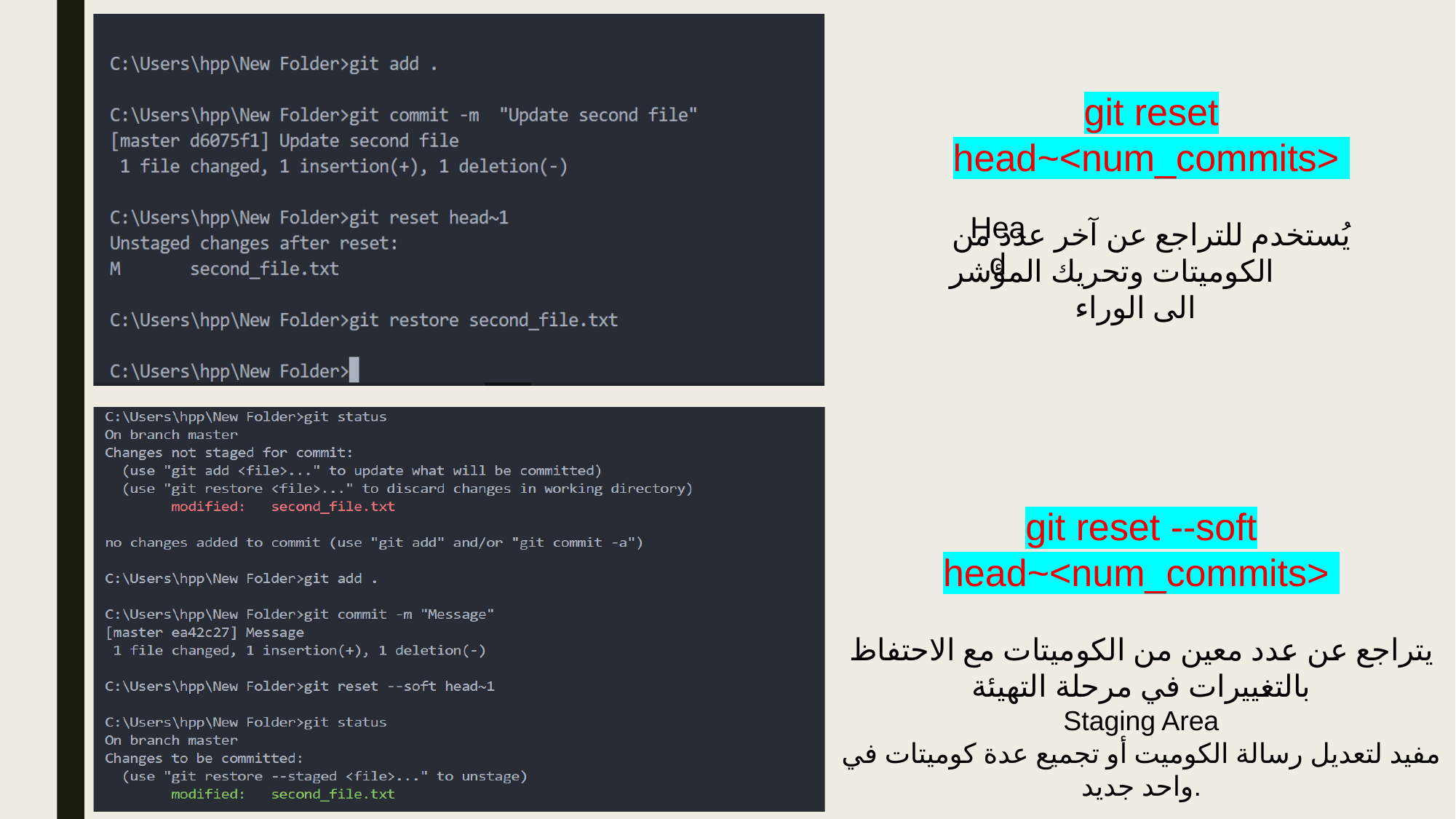

git reset head~<num_commits>

يُستخدم للتراجع عن آخر عدد من الكوميتات وتحريك المؤشر
الى الوراء
Head

git reset --soft head~<num_commits>

يتراجع عن عدد معين من الكوميتات مع الاحتفاظ بالتغييرات في مرحلة التهيئة
Staging Area
مفيد لتعديل رسالة الكوميت أو تجميع عدة كوميتات في واحد جديد.